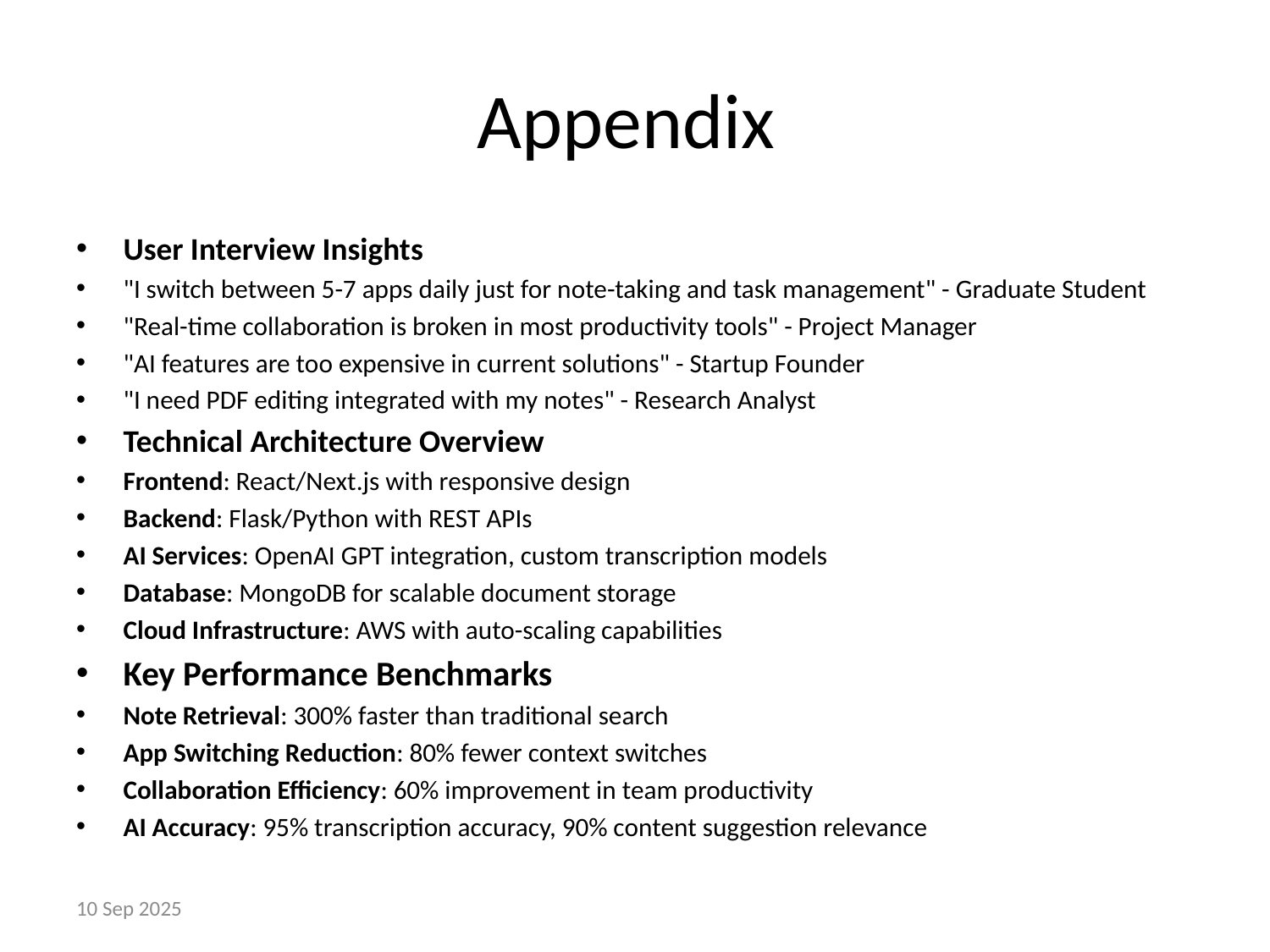

# Appendix
User Interview Insights
"I switch between 5-7 apps daily just for note-taking and task management" - Graduate Student
"Real-time collaboration is broken in most productivity tools" - Project Manager
"AI features are too expensive in current solutions" - Startup Founder
"I need PDF editing integrated with my notes" - Research Analyst
Technical Architecture Overview
Frontend: React/Next.js with responsive design
Backend: Flask/Python with REST APIs
AI Services: OpenAI GPT integration, custom transcription models
Database: MongoDB for scalable document storage
Cloud Infrastructure: AWS with auto-scaling capabilities
Key Performance Benchmarks
Note Retrieval: 300% faster than traditional search
App Switching Reduction: 80% fewer context switches
Collaboration Efficiency: 60% improvement in team productivity
AI Accuracy: 95% transcription accuracy, 90% content suggestion relevance

10 Sep 2025